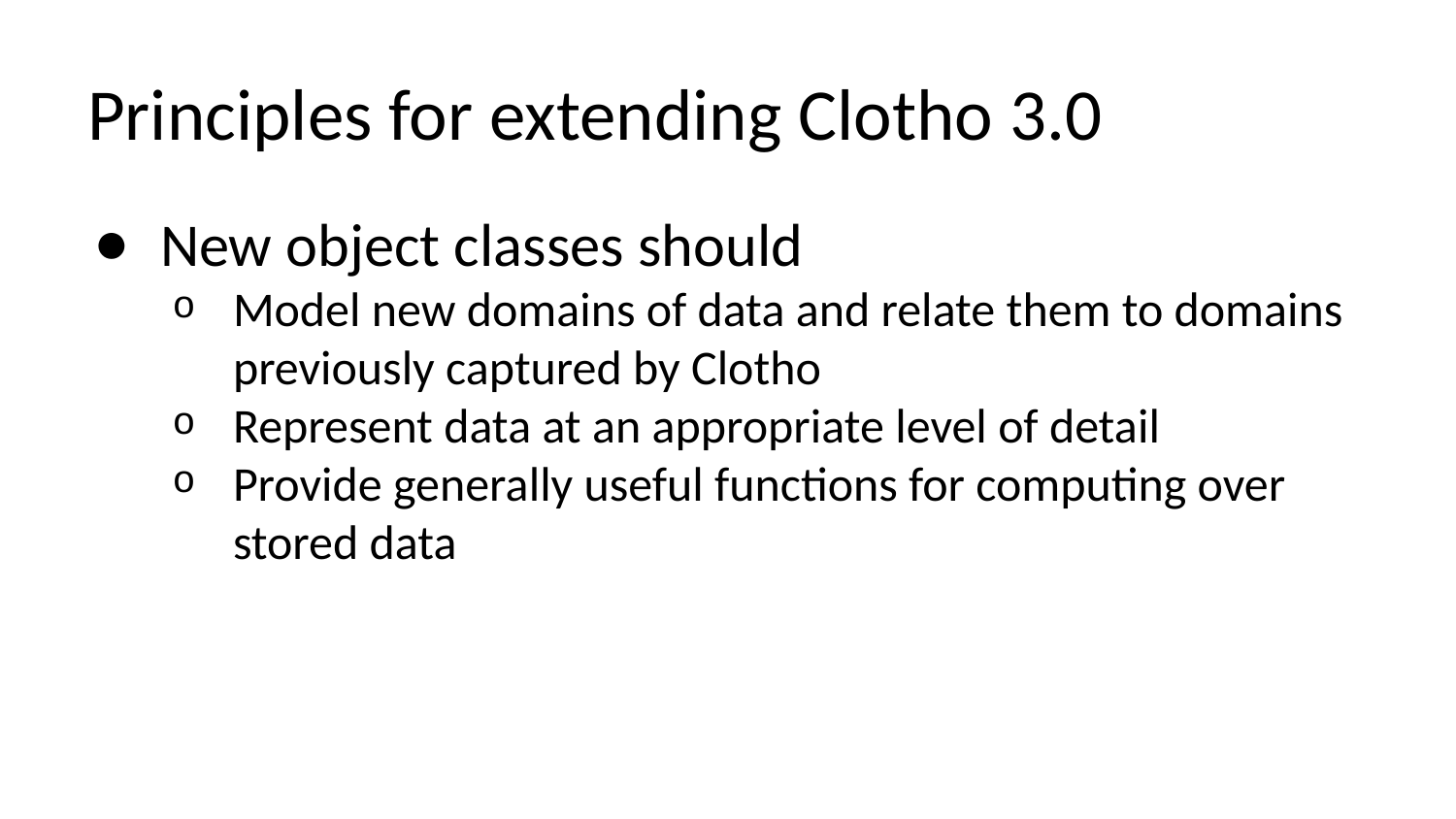

# Principles for extending Clotho 3.0
New object classes should
Model new domains of data and relate them to domains previously captured by Clotho
Represent data at an appropriate level of detail
Provide generally useful functions for computing over stored data